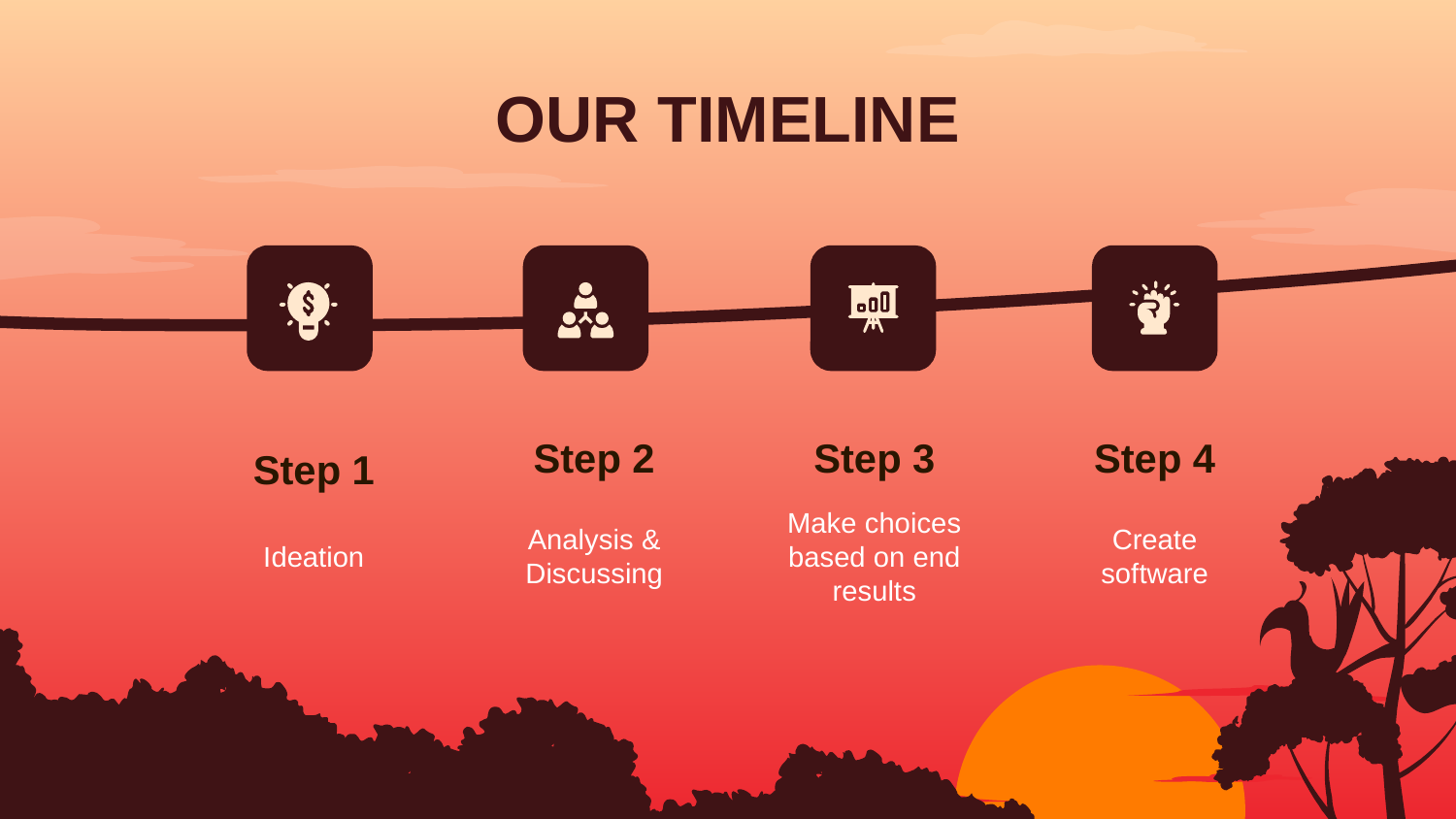

# OUR TIMELINE

Step 2
Step 3
Step 4
Step 1
Ideation
Analysis & Discussing
Make choices based on end results
Create software